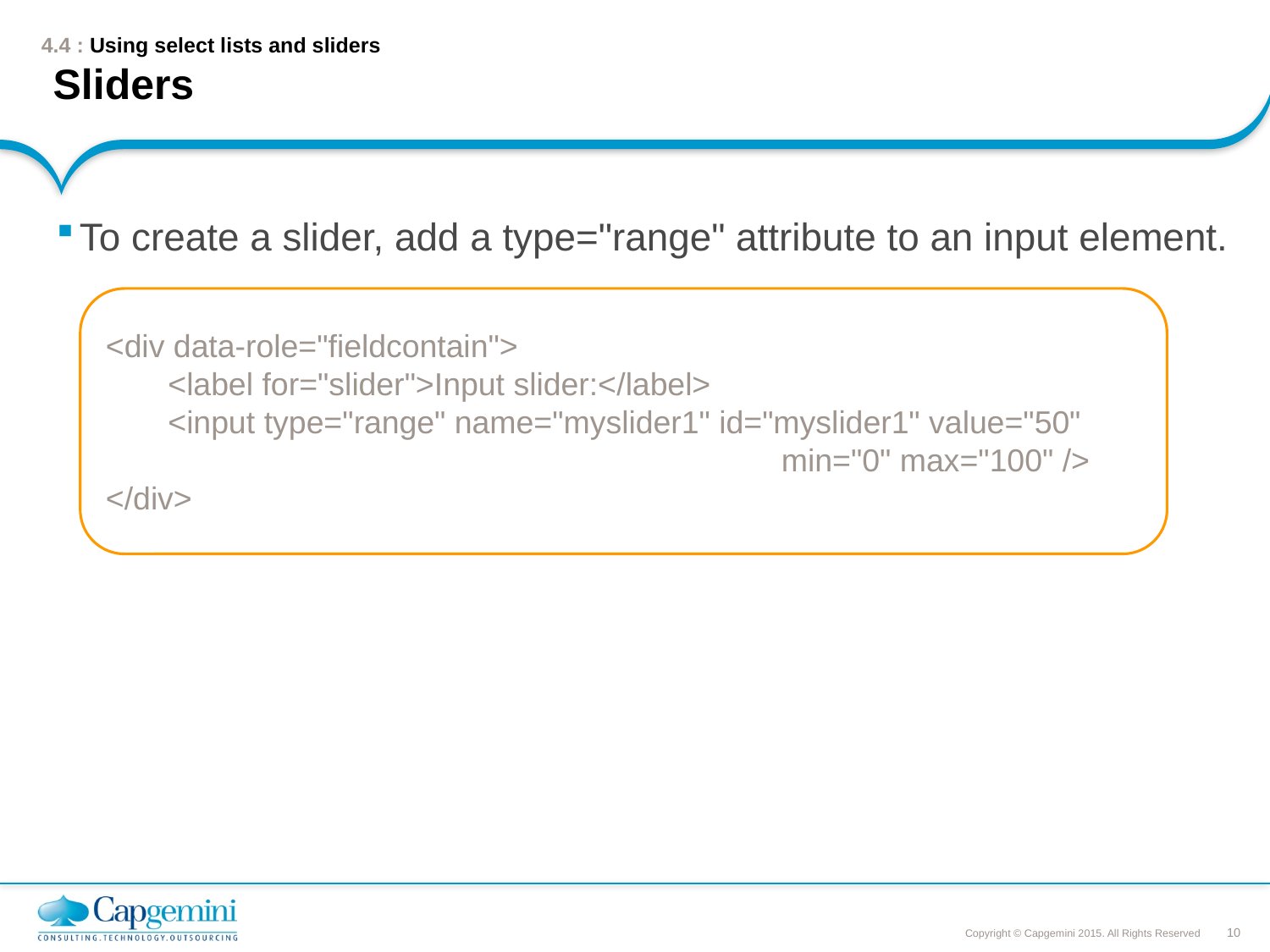

# 4.4 : Using select lists and sliders Sliders
To create a slider, add a type="range" attribute to an input element.
<div data-role="fieldcontain">
       <label for="slider">Input slider:</label>
       <input type="range" name="myslider1" id="myslider1" value="50"
                                                                            min="0" max="100" />
</div>